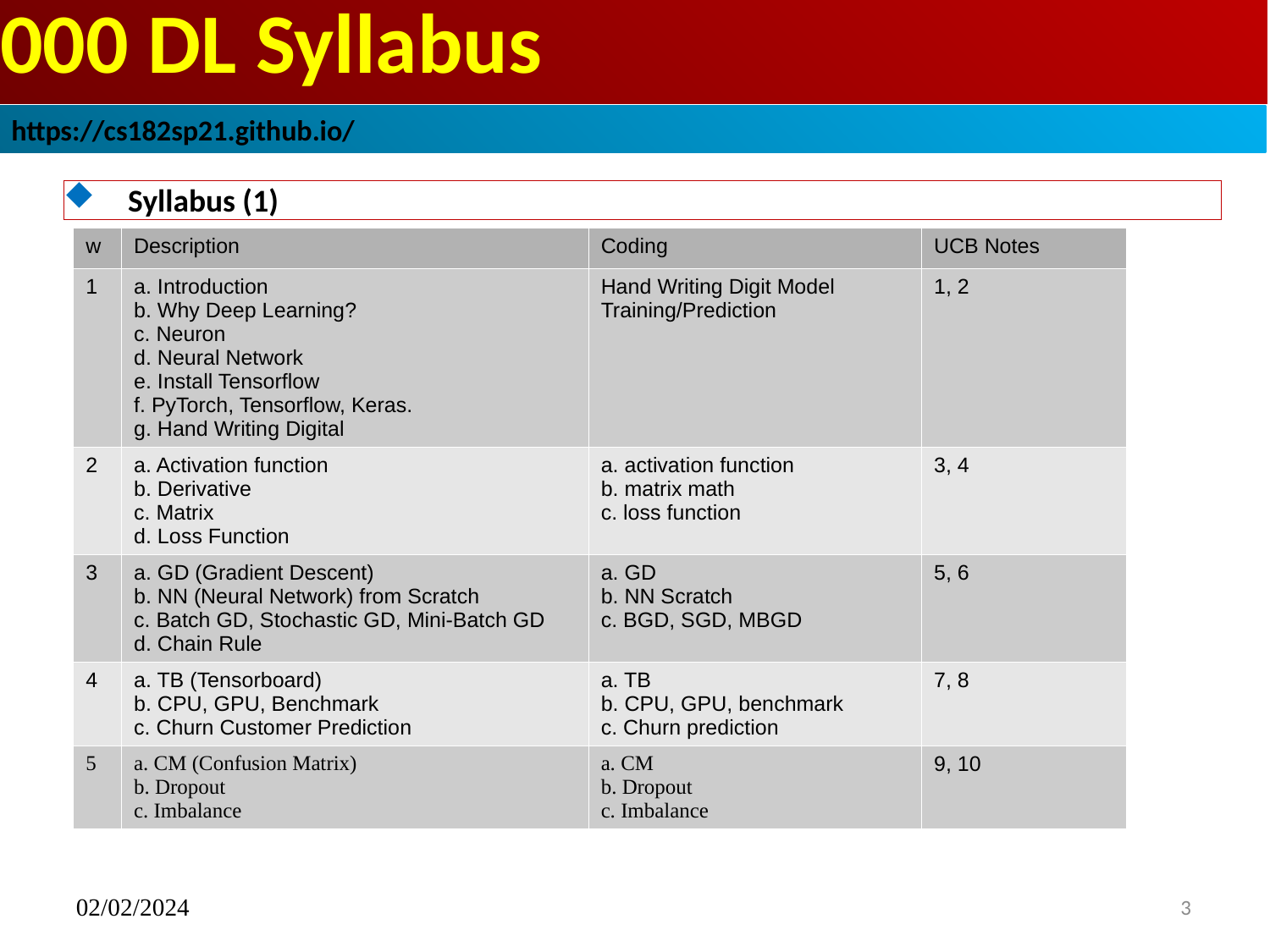

# 000 DL Syllabus
https://cs182sp21.github.io/
Syllabus (1)
| w | Description | Coding | UCB Notes |
| --- | --- | --- | --- |
| 1 | a. Introduction b. Why Deep Learning? c. Neuron d. Neural Network e. Install Tensorflow f. PyTorch, Tensorflow, Keras. g. Hand Writing Digital | Hand Writing Digit Model Training/Prediction | 1, 2 |
| 2 | a. Activation function b. Derivative c. Matrix d. Loss Function | a. activation function b. matrix math c. loss function | 3, 4 |
| 3 | a. GD (Gradient Descent) b. NN (Neural Network) from Scratch c. Batch GD, Stochastic GD, Mini-Batch GD d. Chain Rule | a. GD b. NN Scratch c. BGD, SGD, MBGD | 5, 6 |
| 4 | a. TB (Tensorboard) b. CPU, GPU, Benchmark c. Churn Customer Prediction | a. TB b. CPU, GPU, benchmark c. Churn prediction | 7, 8 |
| 5 | a. CM (Confusion Matrix) b. Dropout c. Imbalance | a. CM b. Dropout c. Imbalance | 9, 10 |
02/02/2024
3